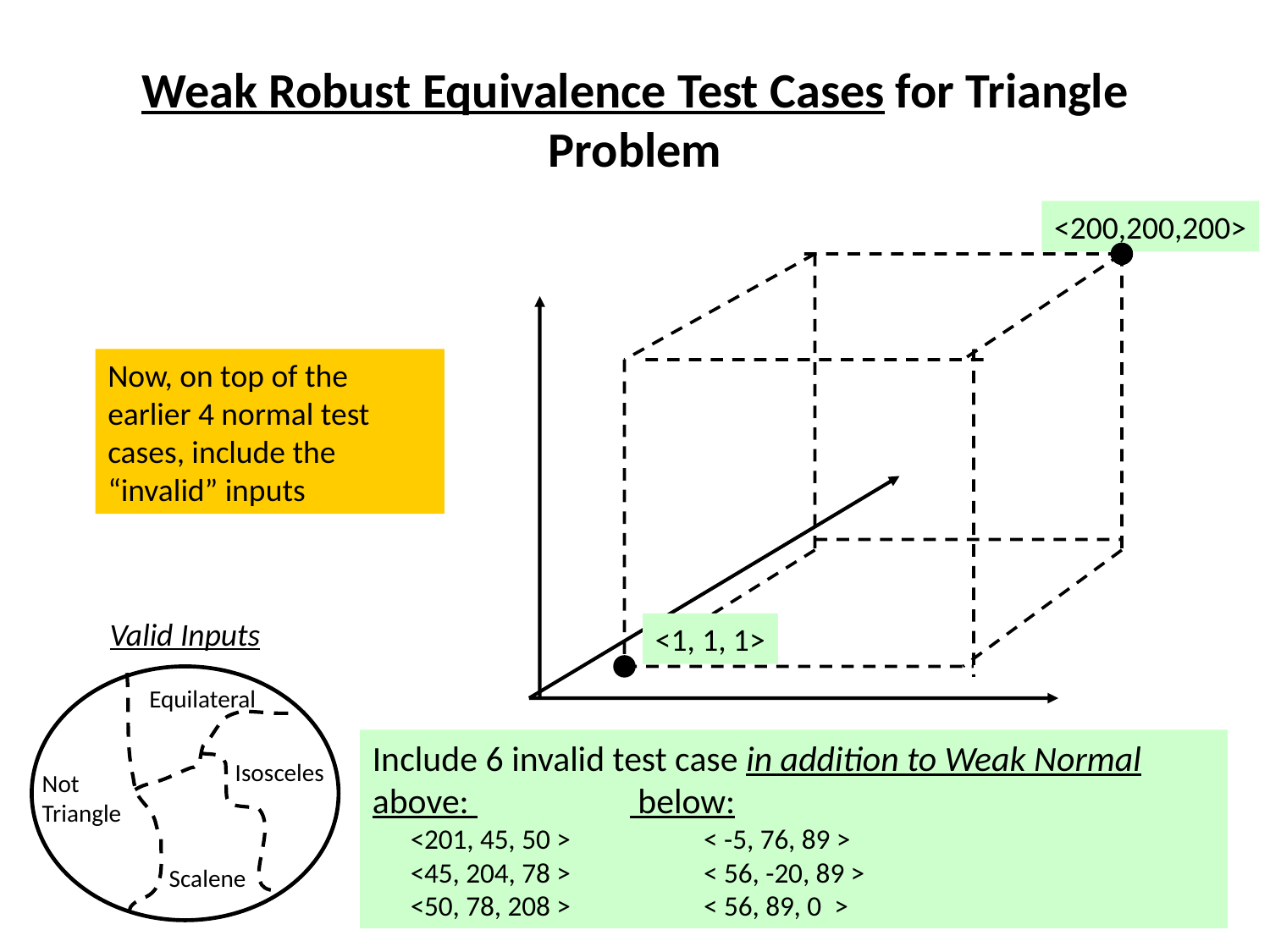

# Weak Robust Equivalence Test Cases for Triangle Problem
<200,200,200>

Now, on top of the earlier 4 normal test cases, include the “invalid” inputs

Valid Inputs
<1, 1, 1>

Equilateral

Include 6 invalid test case in addition to Weak Normal
above:                     below:
      <201, 45, 50 >                     < -5, 76, 89 >
      <45, 204, 78 >                     < 56, -20, 89 >
      <50, 78, 208 >                     < 56, 89, 0  >
Isosceles

Not
Triangle
Scalene